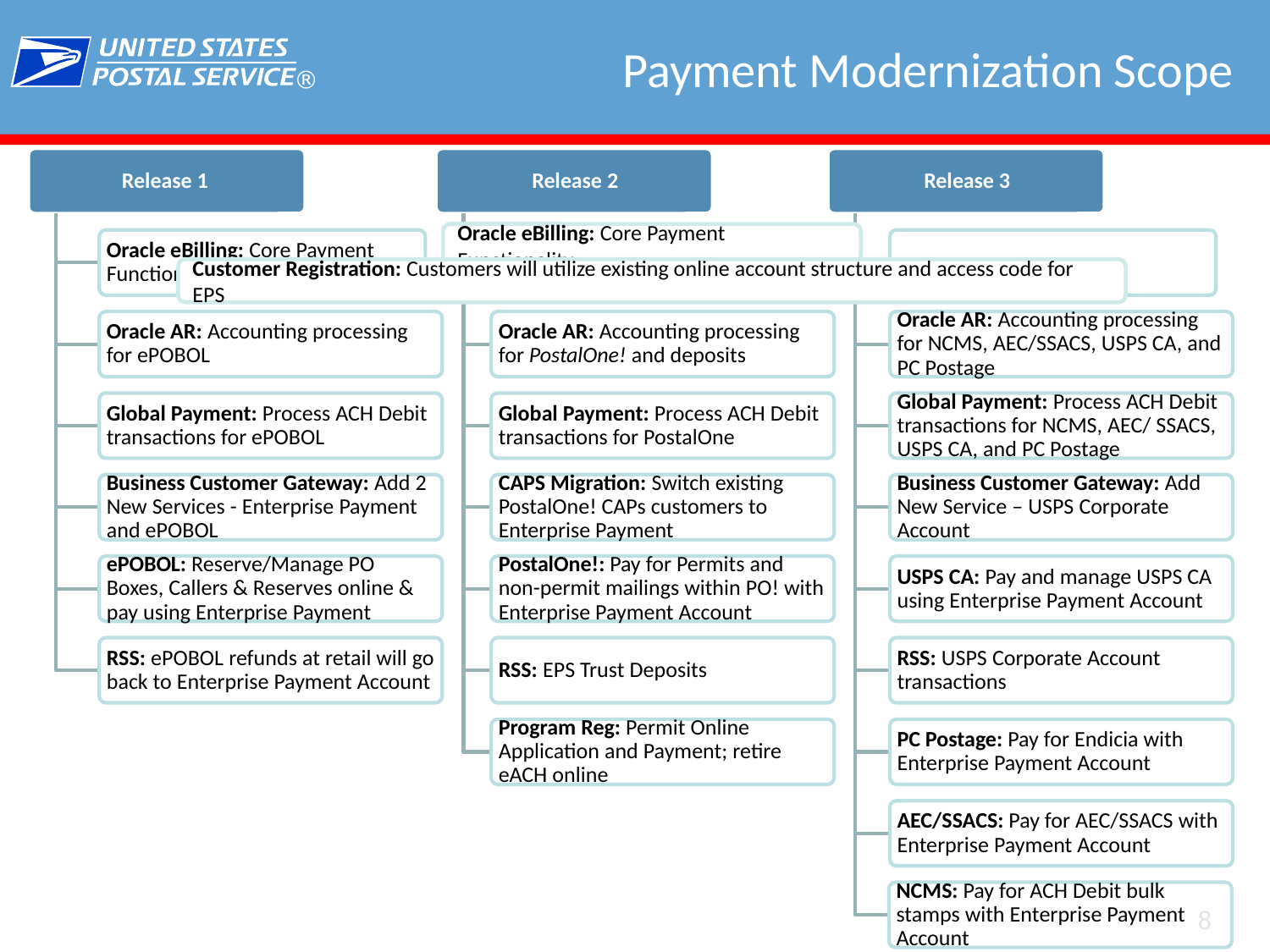

# Payment Modernization Scope
Release 1
Oracle eBilling: Core Payment Functionality
Oracle AR: Accounting processing for ePOBOL
Global Payment: Process ACH Debit transactions for ePOBOL
Business Customer Gateway: Add 2 New Services - Enterprise Payment and ePOBOL
ePOBOL: Reserve/Manage PO Boxes, Callers & Reserves online & pay using Enterprise Payment
RSS: ePOBOL refunds at retail will go back to Enterprise Payment Account
Release 2

Oracle AR: Accounting processing for PostalOne! and deposits
Global Payment: Process ACH Debit transactions for PostalOne
CAPS Migration: Switch existing PostalOne! CAPs customers to Enterprise Payment
PostalOne!: Pay for Permits and non-permit mailings within PO! with Enterprise Payment Account
RSS: EPS Trust Deposits
Program Reg: Permit Online Application and Payment; retire eACH online
Release 3

Oracle AR: Accounting processing for NCMS, AEC/SSACS, USPS CA, and PC Postage
Global Payment: Process ACH Debit transactions for NCMS, AEC/ SSACS, USPS CA, and PC Postage
Business Customer Gateway: Add New Service – USPS Corporate Account
USPS CA: Pay and manage USPS CA using Enterprise Payment Account
RSS: USPS Corporate Account transactions
PC Postage: Pay for Endicia with Enterprise Payment Account
AEC/SSACS: Pay for AEC/SSACS with Enterprise Payment Account
NCMS: Pay for ACH Debit bulk stamps with Enterprise Payment Account
Oracle eBilling: Core Payment Functionality
Customer Registration: Customers will utilize existing online account structure and access code for EPS